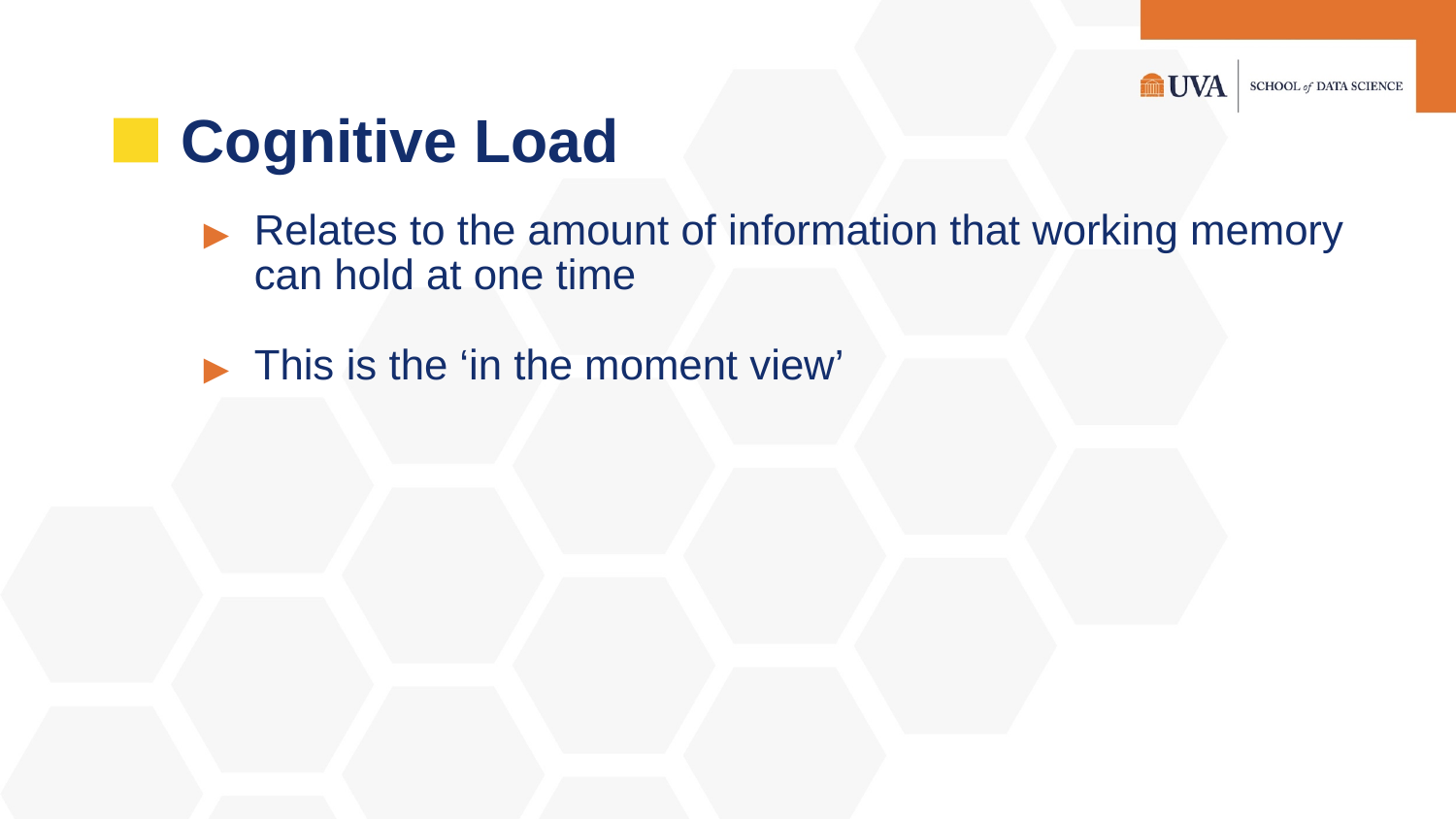

# Cognitive Load
Relates to the amount of information that working memory can hold at one time

This is the ‘in the moment view’